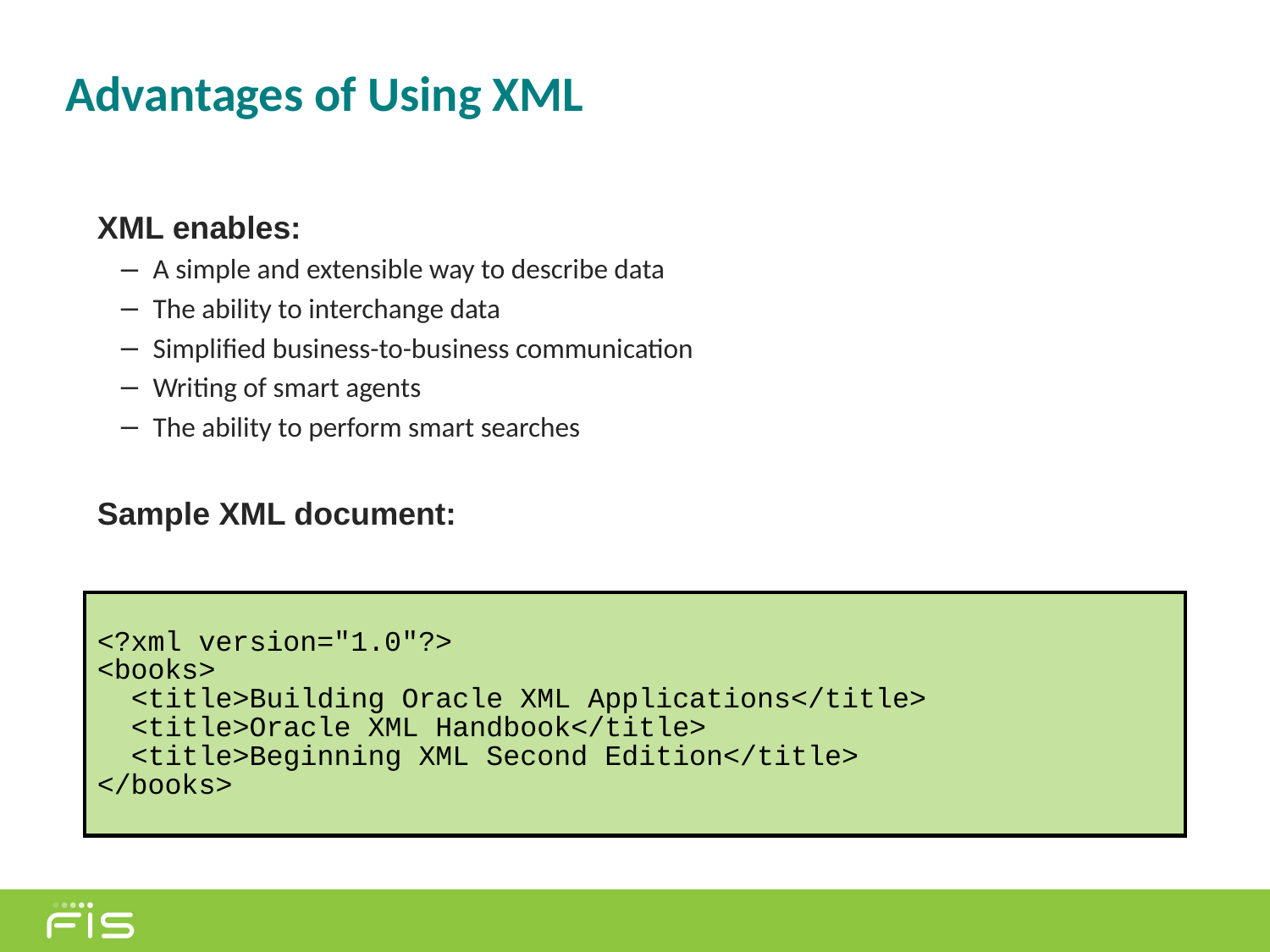

# Advantages of Using XML
XML enables:
A simple and extensible way to describe data
The ability to interchange data
Simplified business-to-business communication
Writing of smart agents
The ability to perform smart searches

Sample XML document:
<?xml version="1.0"?>
<books>
  <title>Building Oracle XML Applications</title>
  <title>Oracle XML Handbook</title>
  <title>Beginning XML Second Edition</title>
</books>